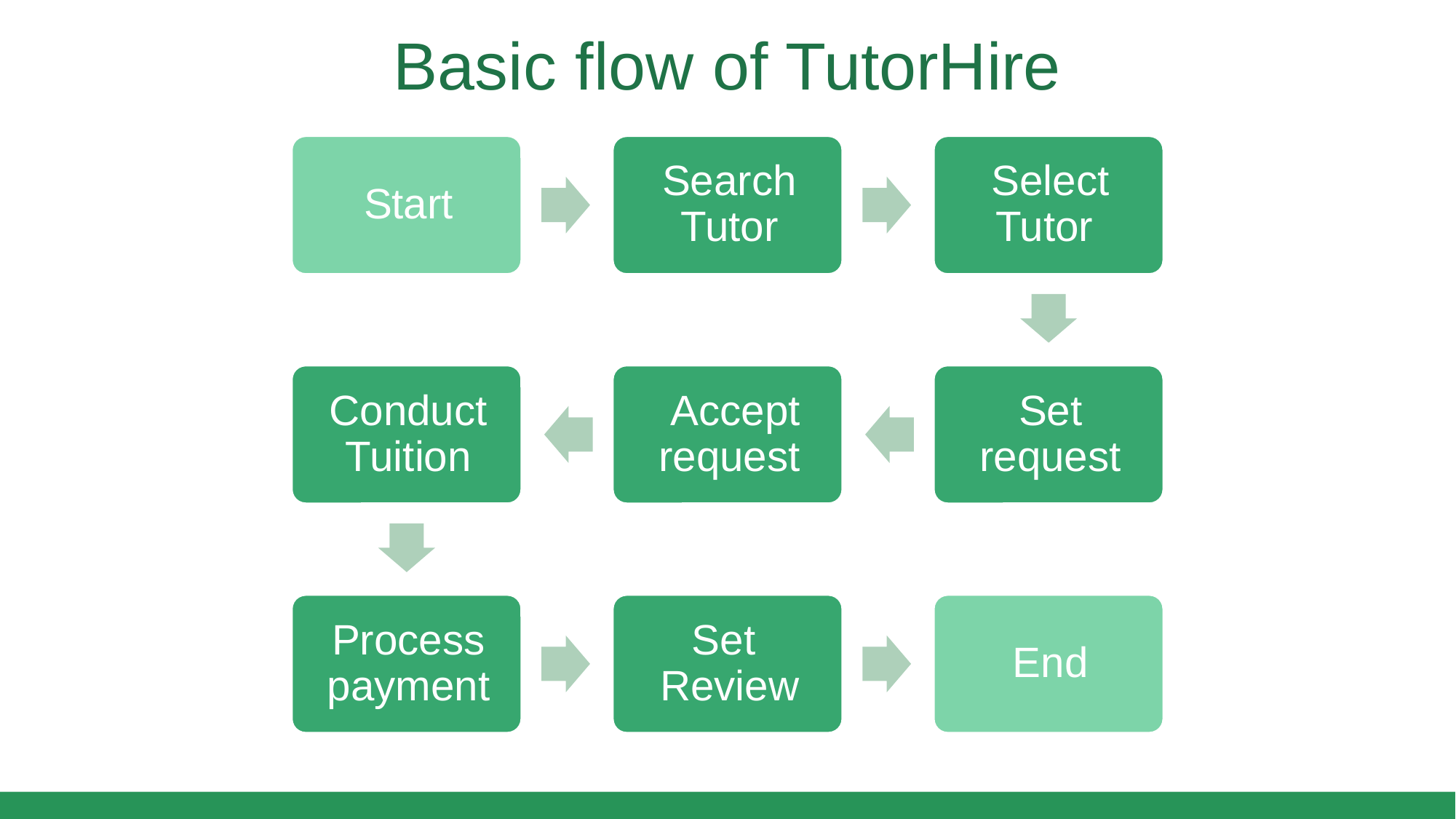

# Basic flow of TutorHire
Start

Search Tutor

Select Tutor

Set request

 Accept request

Conduct Tuition

Process payment

Set  Review

End